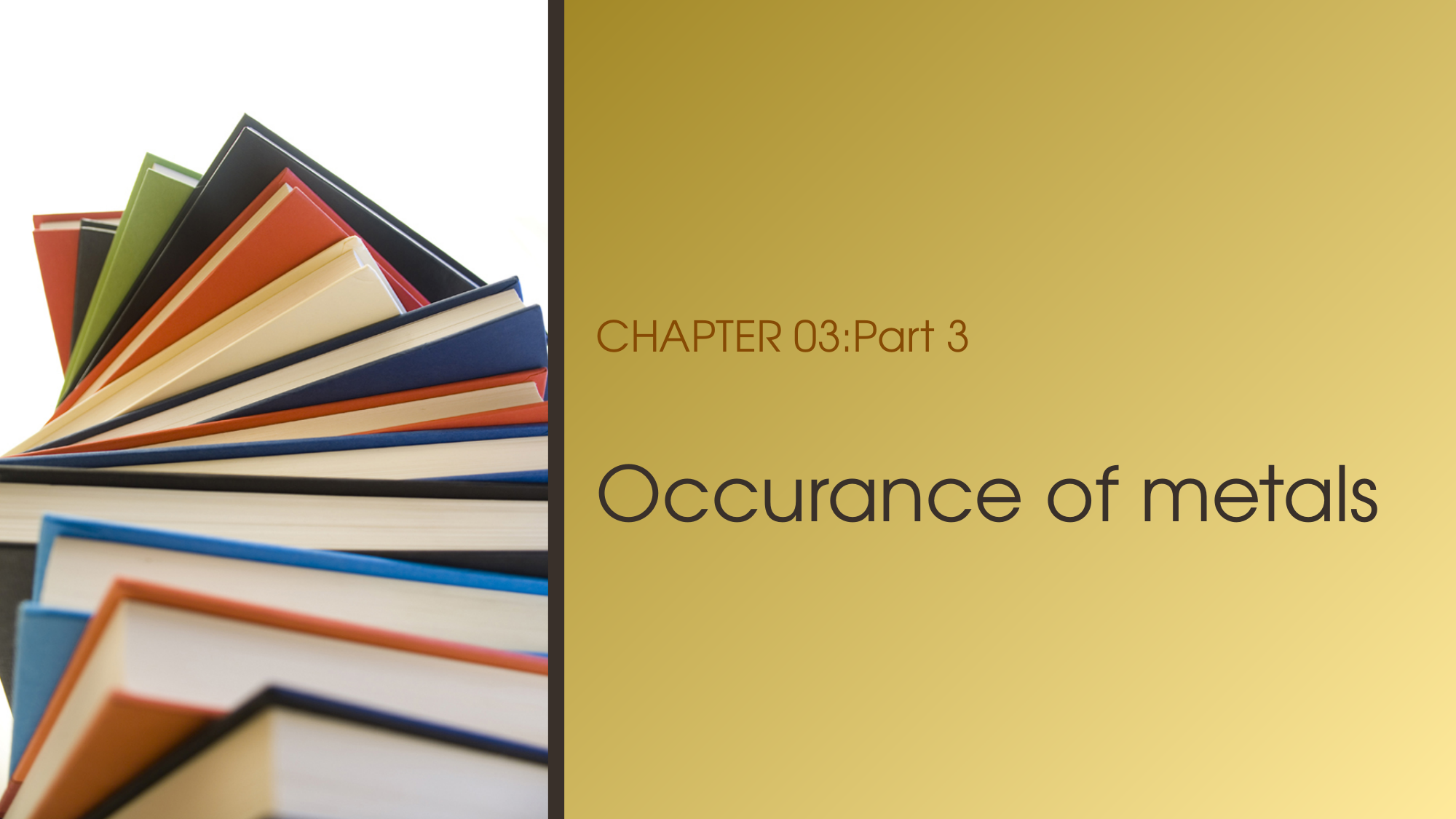

CHAPTER 03:Part 3
# Occurance of metals